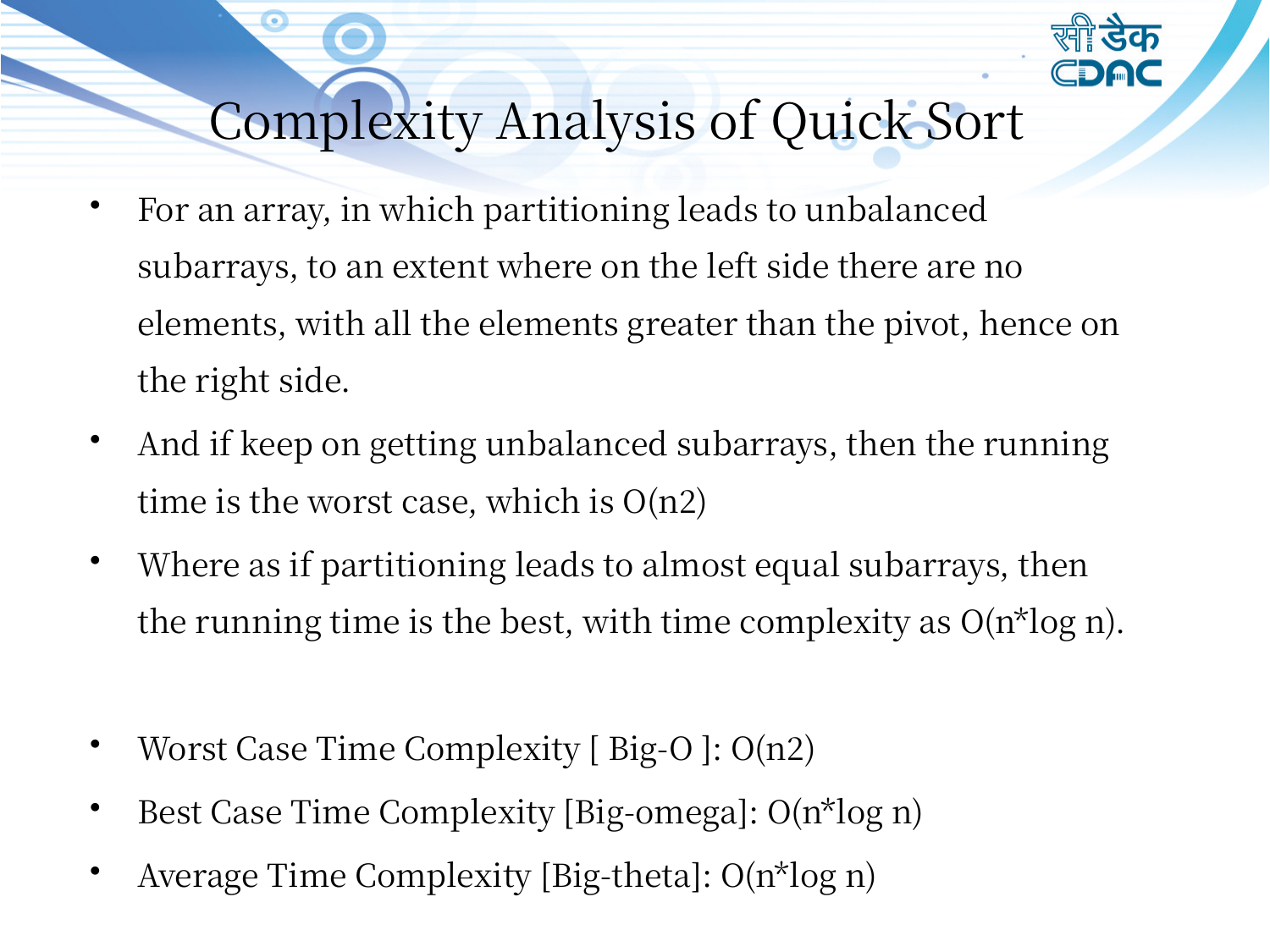

# Complexity Analysis of Quick Sort
For an array, in which partitioning leads to unbalanced subarrays, to an extent where on the left side there are no elements, with all the elements greater than the pivot, hence on the right side.
And if keep on getting unbalanced subarrays, then the running time is the worst case, which is O(n2)
Where as if partitioning leads to almost equal subarrays, then the running time is the best, with time complexity as O(n*log n).

Worst Case Time Complexity [ Big-O ]: O(n2)
Best Case Time Complexity [Big-omega]: O(n*log n)
Average Time Complexity [Big-theta]: O(n*log n)